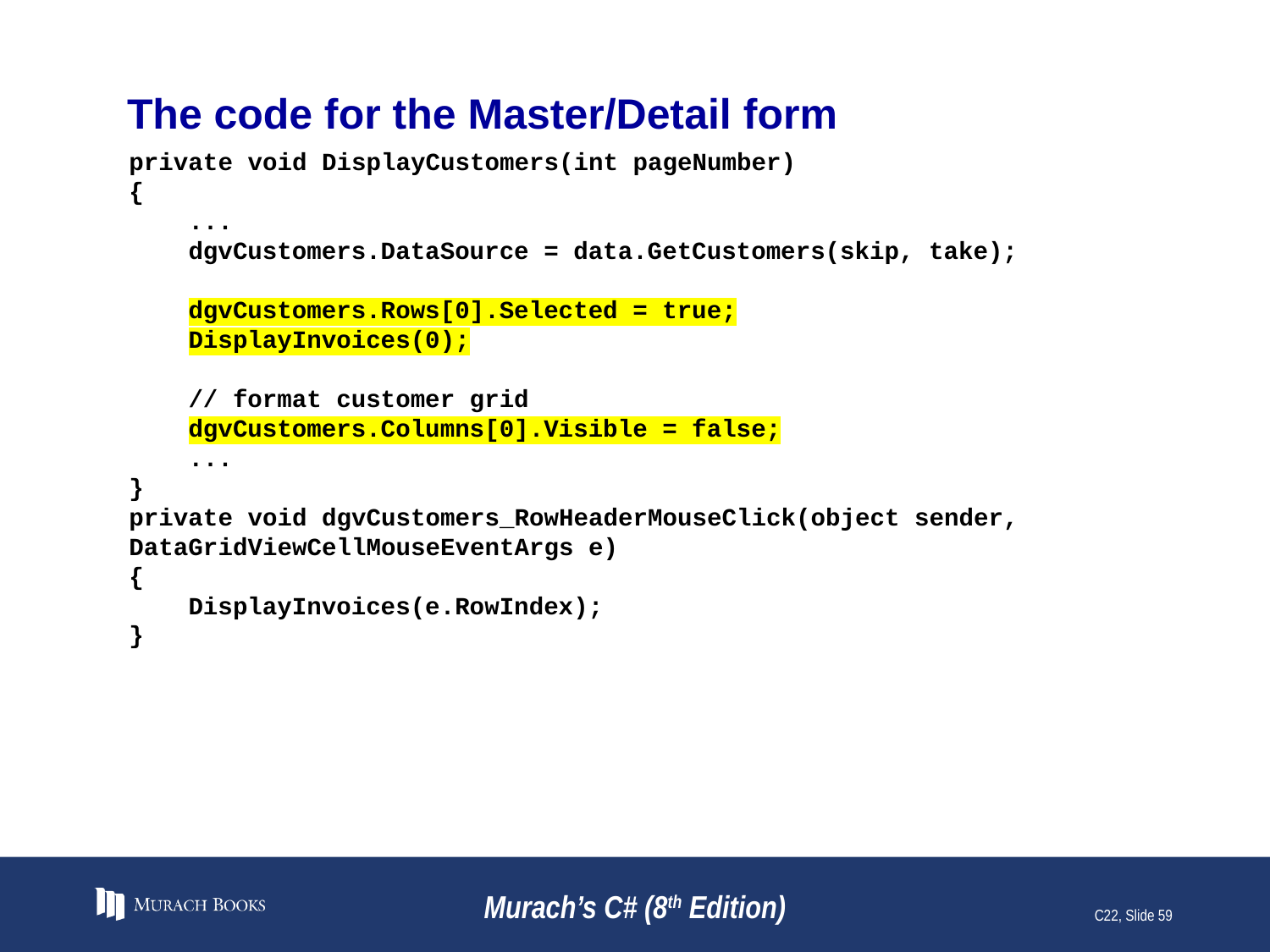

# The code for the Master/Detail form
private void DisplayCustomers(int pageNumber)
{
    ...
    dgvCustomers.DataSource = data.GetCustomers(skip, take);

    dgvCustomers.Rows[0].Selected = true;
    DisplayInvoices(0);

    // format customer grid
    dgvCustomers.Columns[0].Visible = false;
    ...
}
private void dgvCustomers_RowHeaderMouseClick(object sender,
DataGridViewCellMouseEventArgs e)
{
    DisplayInvoices(e.RowIndex);
}

Murach’s C# (8th Edition)

C22, Slide 59